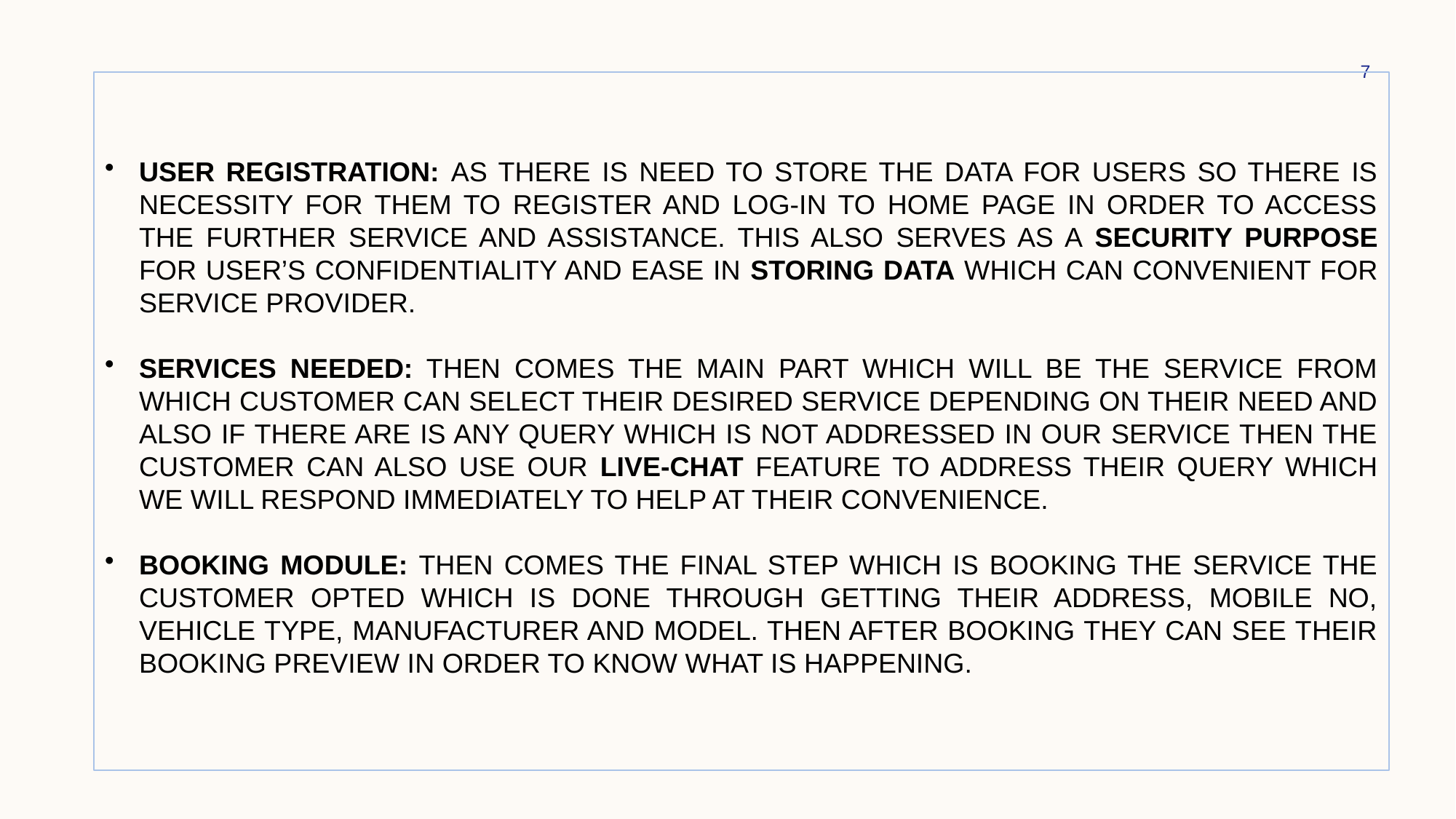

7
User Registration: As there is need to store the data for users so there is necessity for them to register and log-in to home page in order to access the further service and assistance. This also serves as a security purpose for user’s confidentiality and ease in storing data which can convenient for service provider.

Services Needed: Then comes the main part which will be the service from which customer can select their desired service depending on their need and also if there are is any query which is not addressed in our service then the customer can also use our Live-chat feature to address their query which we will respond immediately to help at their convenience.

Booking Module: Then comes the final step which is booking the service the customer opted which is done through getting their address, mobile no, vehicle type, manufacturer and model. Then after booking they can see their booking preview in order to know what is happening.